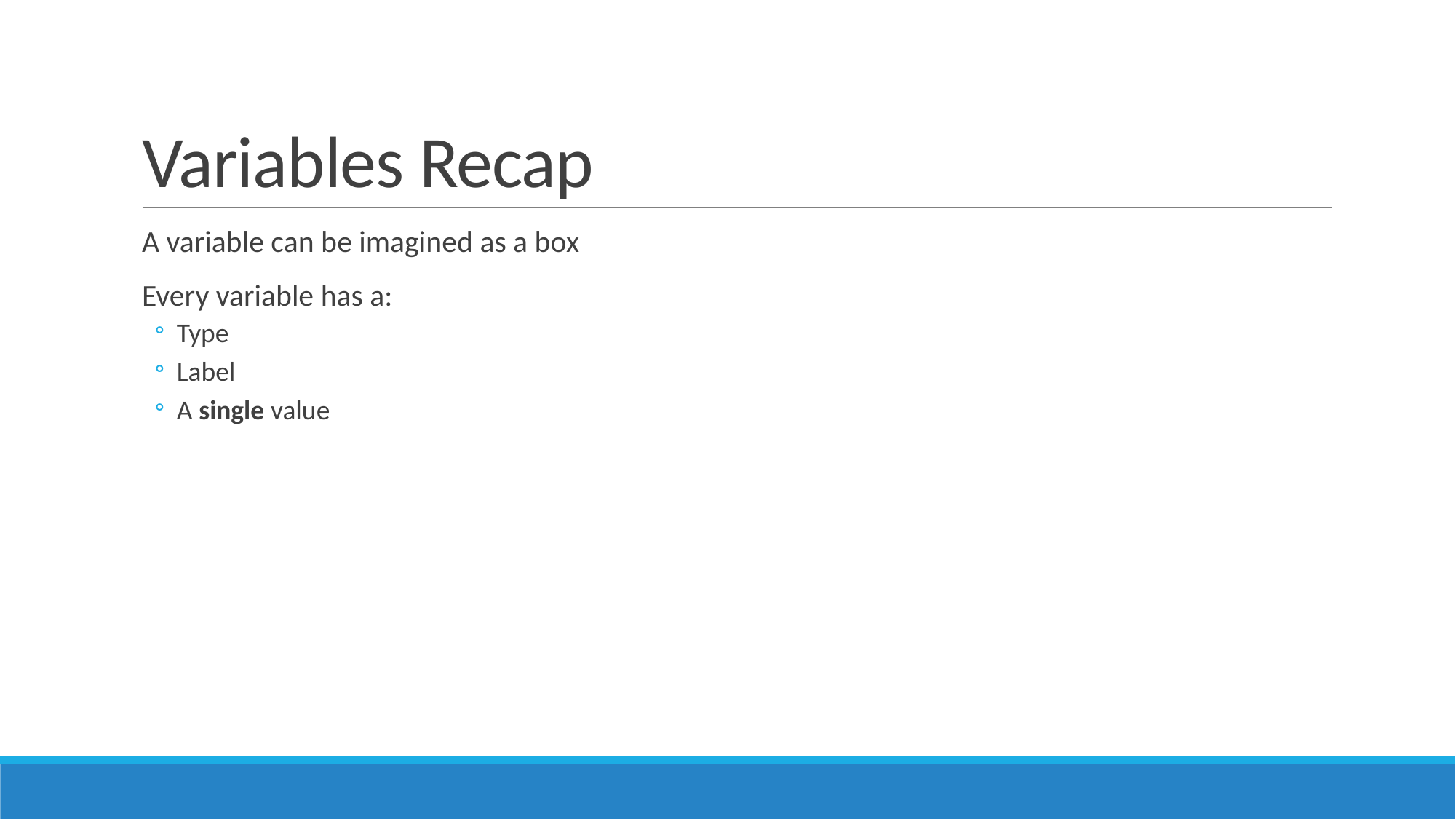

# Variables Recap
A variable can be imagined as a box
Every variable has a:
Type
Label
A single value